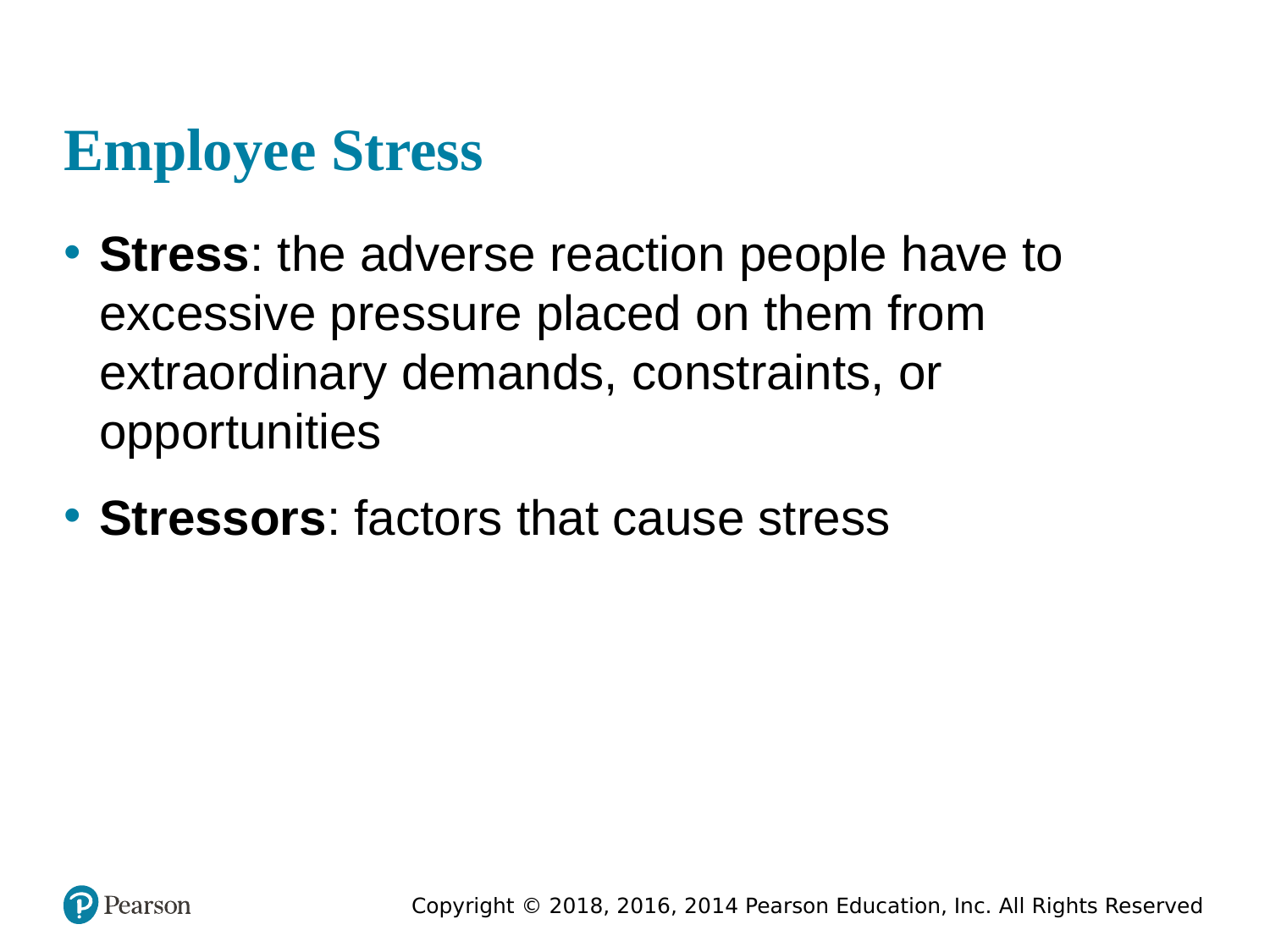

# Employee Stress
Stress: the adverse reaction people have to excessive pressure placed on them from extraordinary demands, constraints, or opportunities
Stressors: factors that cause stress